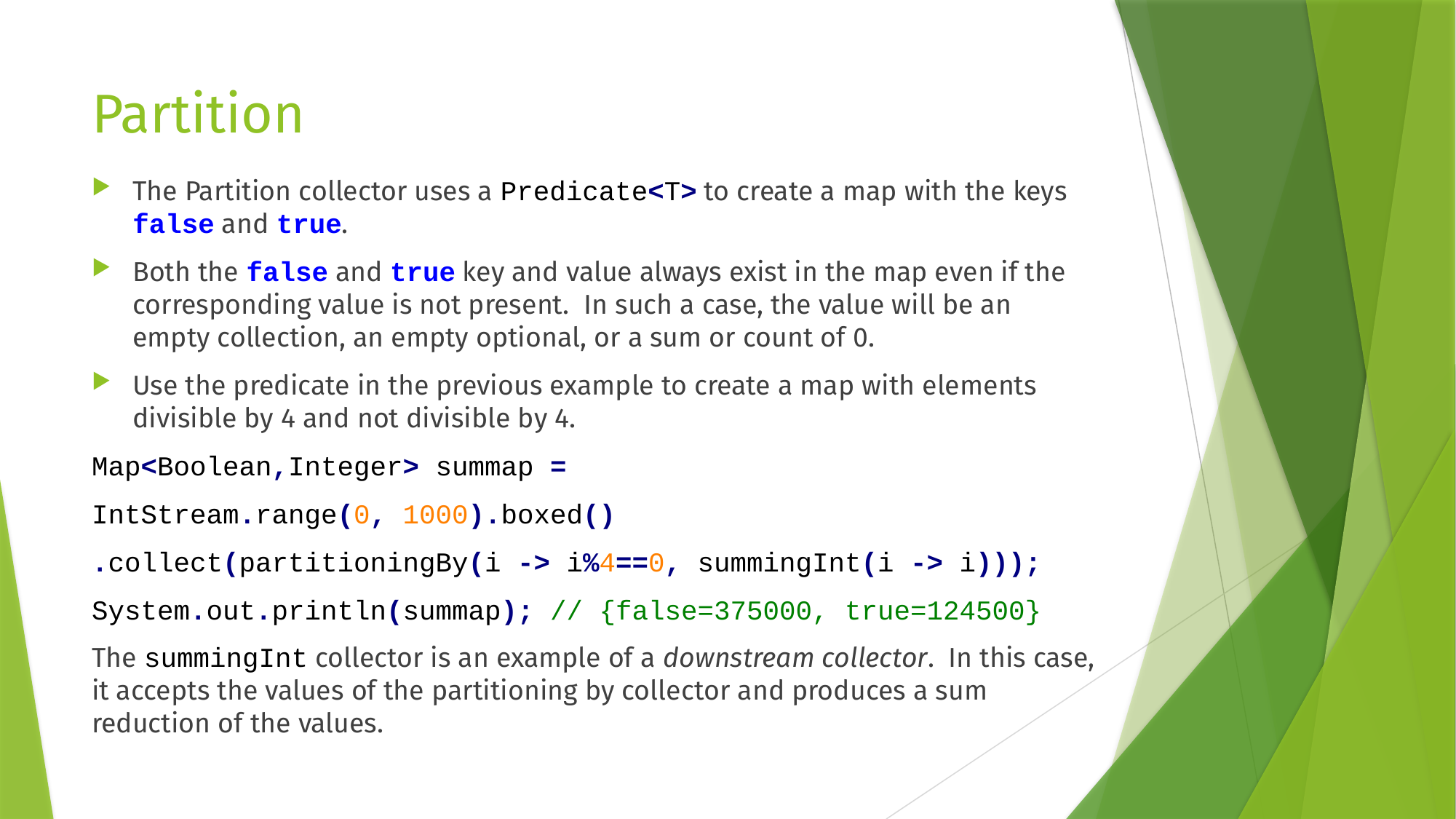

# Partition
The Partition collector uses a Predicate<T> to create a map with the keys false and true.
Both the false and true key and value always exist in the map even if the corresponding value is not present.  In such a case, the value will be an empty collection, an empty optional, or a sum or count of 0.
Use the predicate in the previous example to create a map with elements divisible by 4 and not divisible by 4.
Map<Boolean,Integer> summap =
IntStream.range(0, 1000).boxed()
.collect(partitioningBy(i -> i%4==0, summingInt(i -> i)));
System.out.println(summap); // {false=375000, true=124500}
The summingInt collector is an example of a downstream collector.  In this case, it accepts the values of the partitioning by collector and produces a sum reduction of the values.